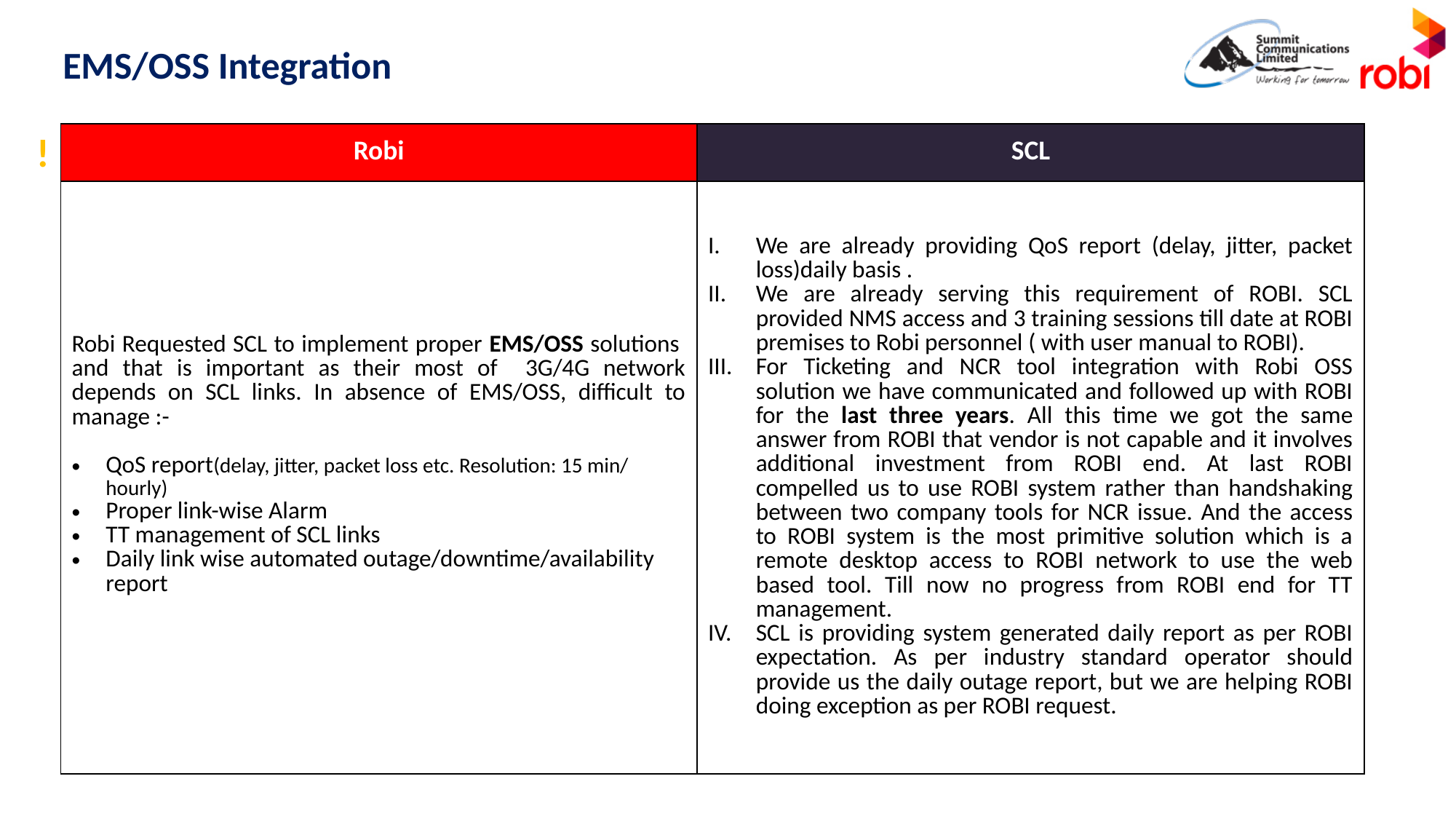

EMS/OSS Integration
!
| Robi | SCL |
| --- | --- |
| Robi Requested SCL to implement proper EMS/OSS solutions and that is important as their most of 3G/4G network depends on SCL links. In absence of EMS/OSS, difficult to manage :- QoS report(delay, jitter, packet loss etc. Resolution: 15 min/ hourly) Proper link-wise Alarm TT management of SCL links Daily link wise automated outage/downtime/availability report | We are already providing QoS report (delay, jitter, packet loss)daily basis . We are already serving this requirement of ROBI. SCL provided NMS access and 3 training sessions till date at ROBI premises to Robi personnel ( with user manual to ROBI). For Ticketing and NCR tool integration with Robi OSS solution we have communicated and followed up with ROBI for the last three years. All this time we got the same answer from ROBI that vendor is not capable and it involves additional investment from ROBI end. At last ROBI compelled us to use ROBI system rather than handshaking between two company tools for NCR issue. And the access to ROBI system is the most primitive solution which is a remote desktop access to ROBI network to use the web based tool. Till now no progress from ROBI end for TT management. SCL is providing system generated daily report as per ROBI expectation. As per industry standard operator should provide us the daily outage report, but we are helping ROBI doing exception as per ROBI request. |